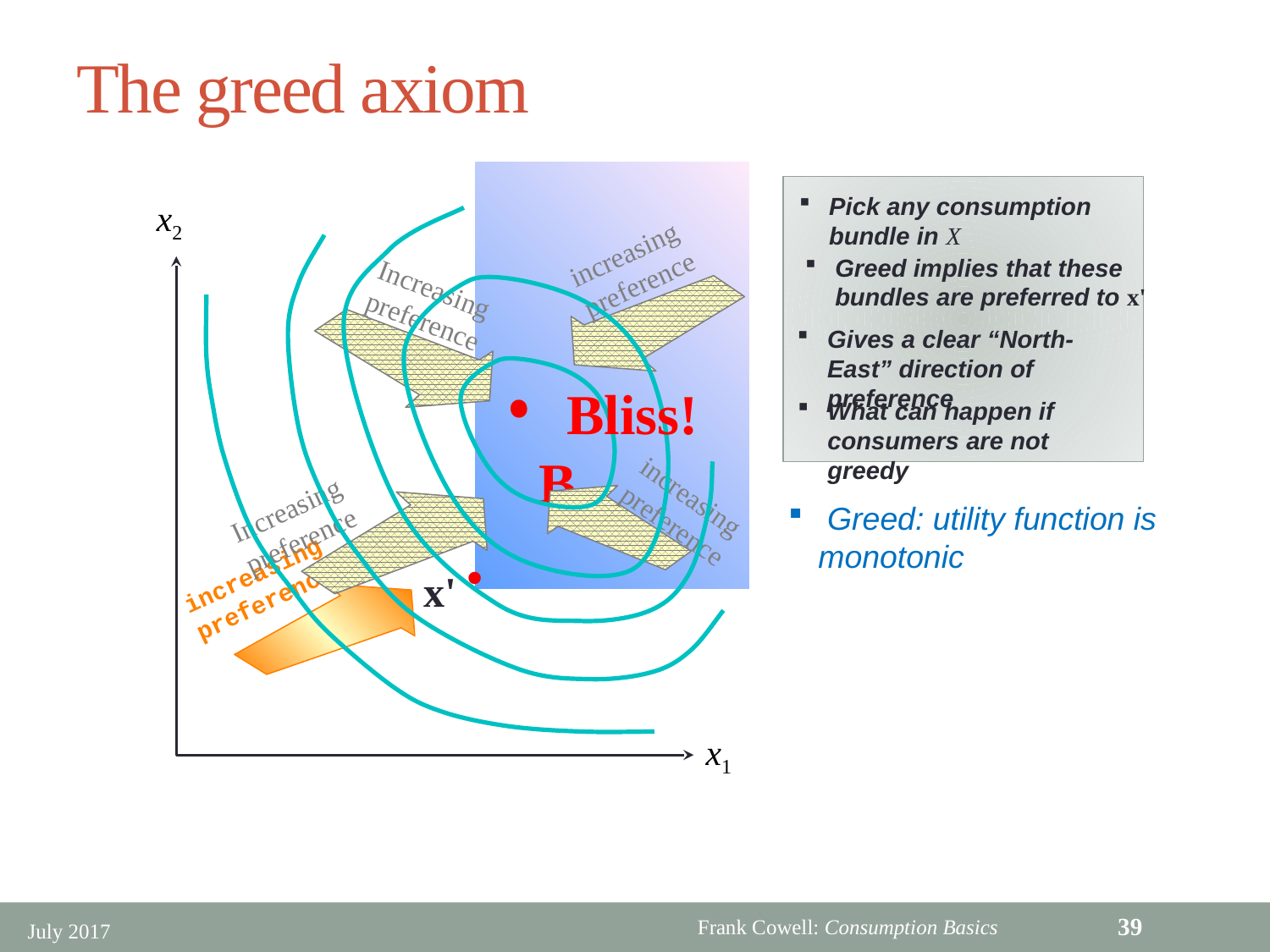

# The greed axiom

Pick any consumption
bundle in X
x2

increasing
preference

Greed implies that these bundles are preferred to x'

Increasing
preference

Gives a clear “North-East” direction of preference

  Bliss!
  B
What can happen if consumers are not greedy
Increasing
preference

increasing
preference
 Greed: utility function is monotonic
increasing
preference

x'
x1
39
July 2017